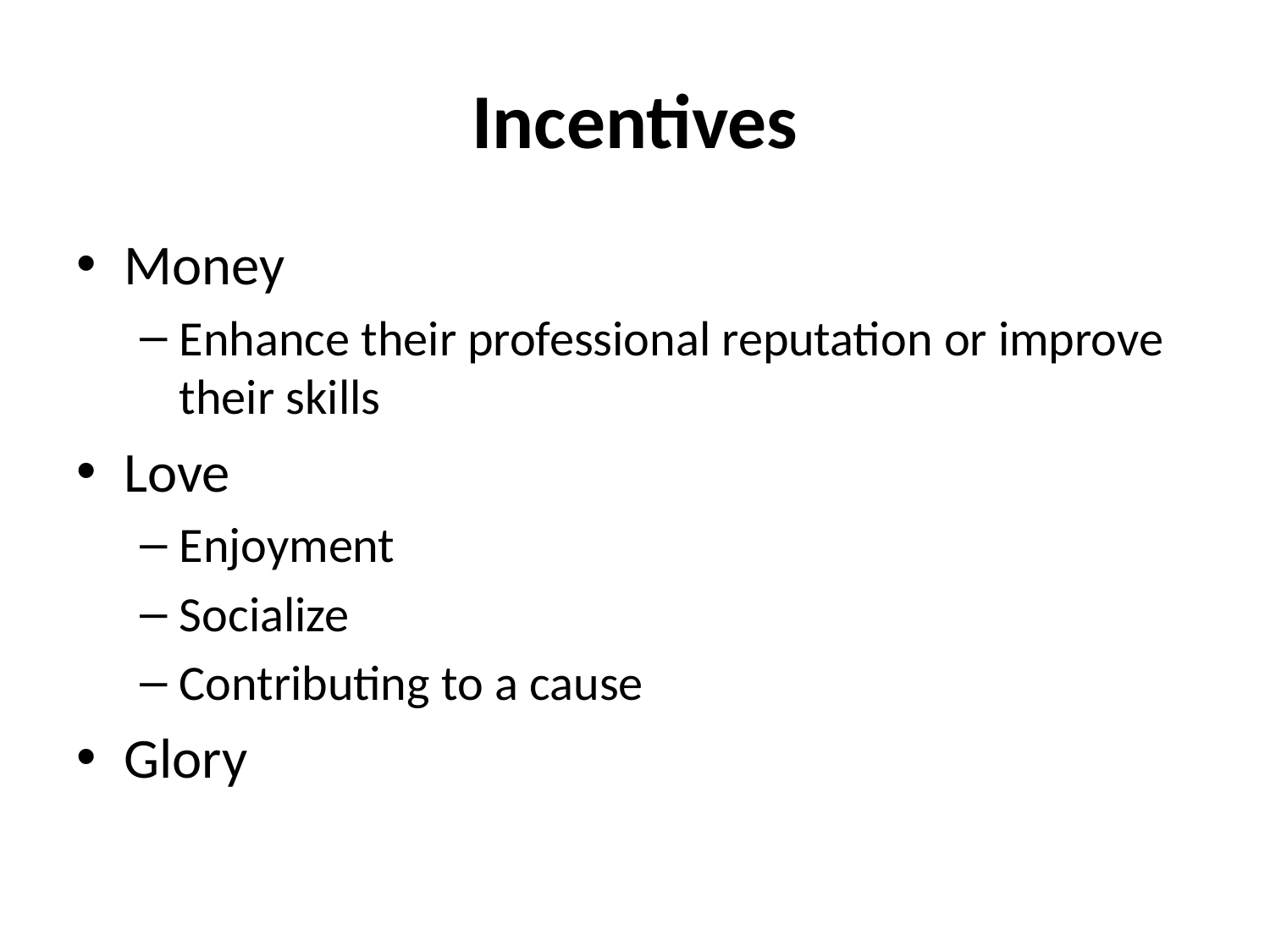

# Incentives
Money
Enhance their professional reputation or improve their skills
Love
Enjoyment
Socialize
Contributing to a cause
Glory